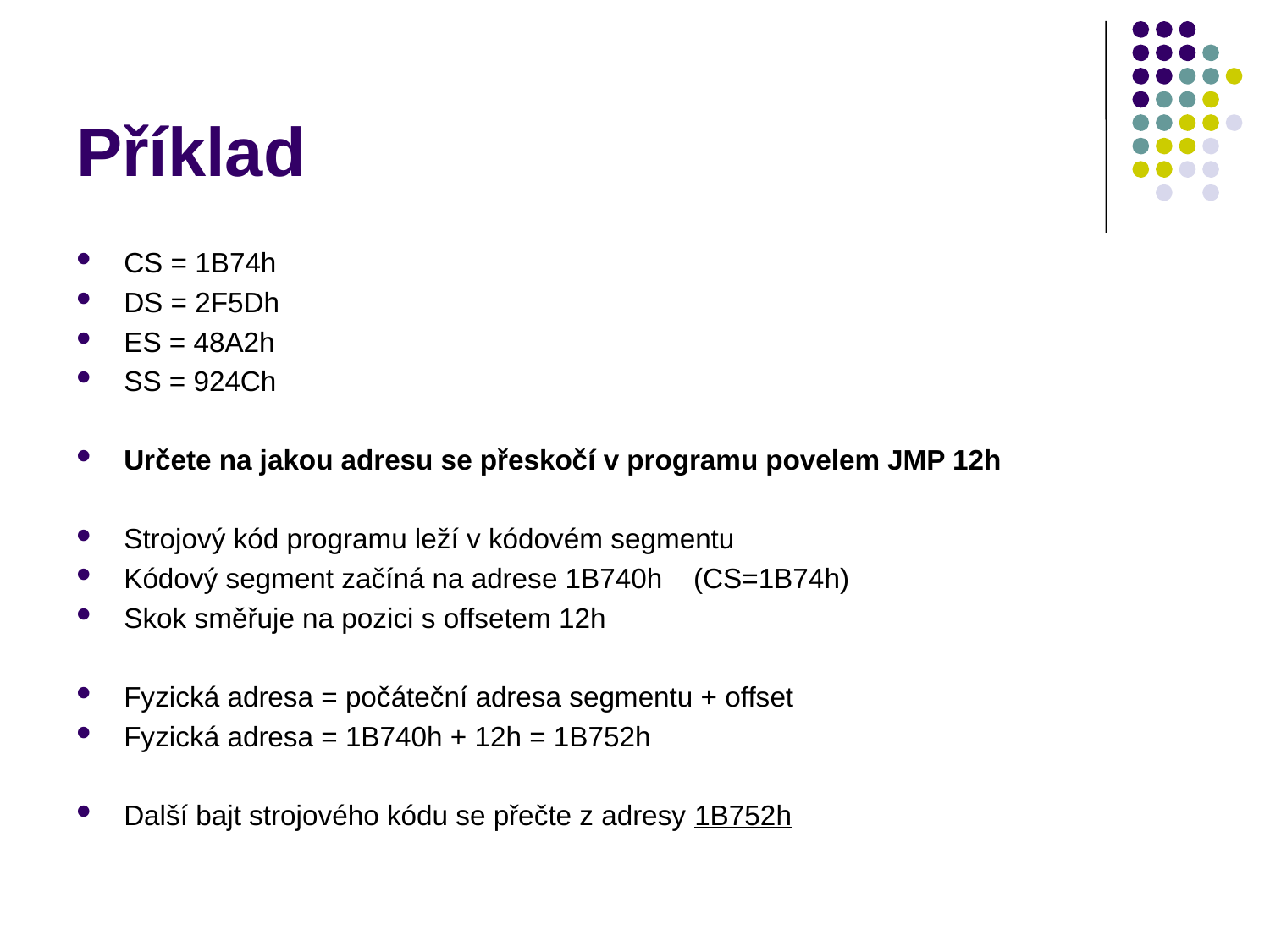

Příklad
CS = 1B74h
DS = 2F5Dh
ES = 48A2h
SS = 924Ch

Určete na jakou adresu se přeskočí v programu povelem JMP 12h

Strojový kód programu leží v kódovém segmentu
Kódový segment začíná na adrese 1B740h    (CS=1B74h)
Skok směřuje na pozici s offsetem 12h

Fyzická adresa = počáteční adresa segmentu + offset
Fyzická adresa = 1B740h + 12h = 1B752h

Další bajt strojového kódu se přečte z adresy 1B752h